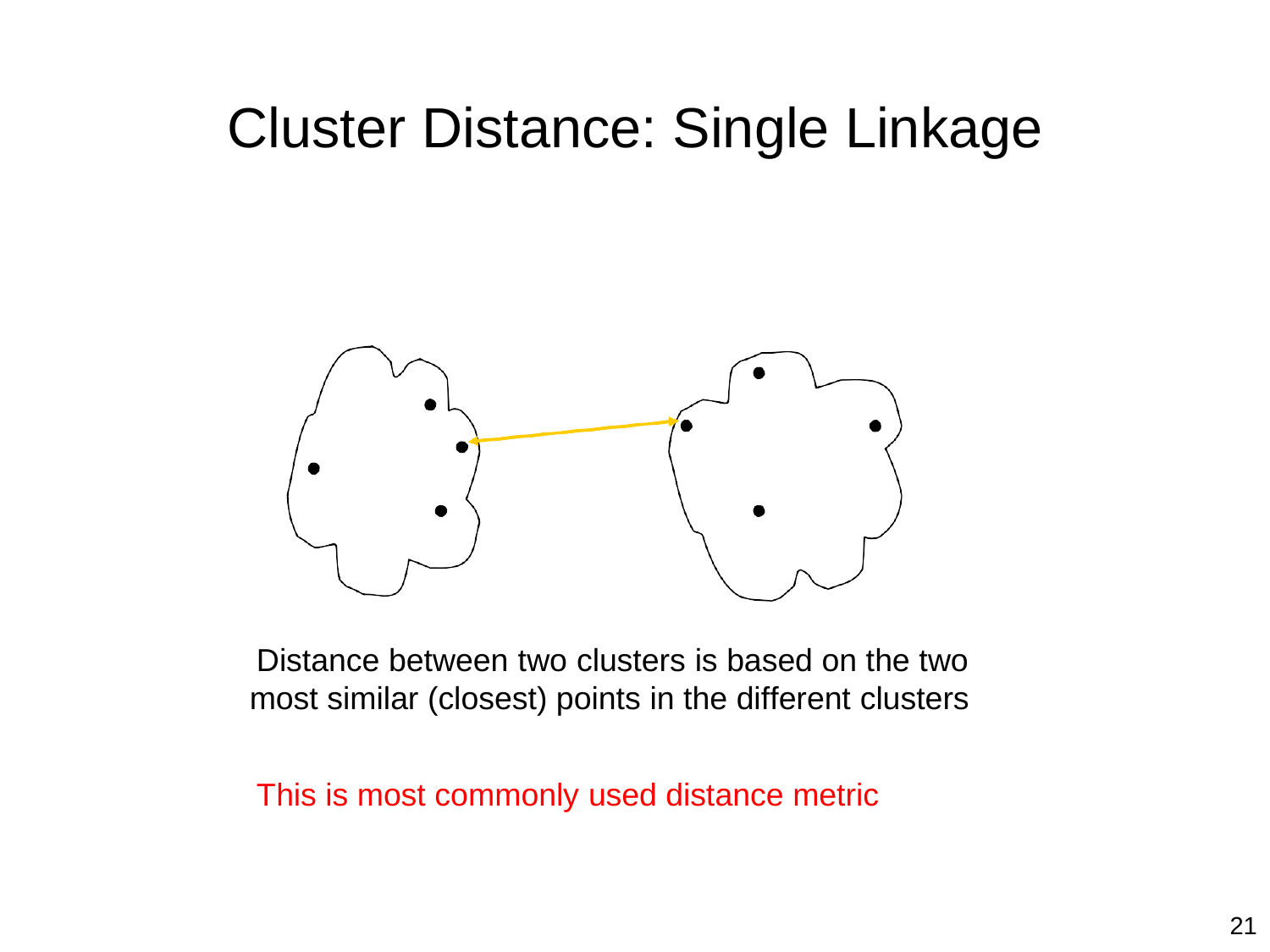

# Cluster Distance: Single Linkage

Distance between two clusters is based on the two most similar (closest) points in the different clusters

This is most commonly used distance metric
21